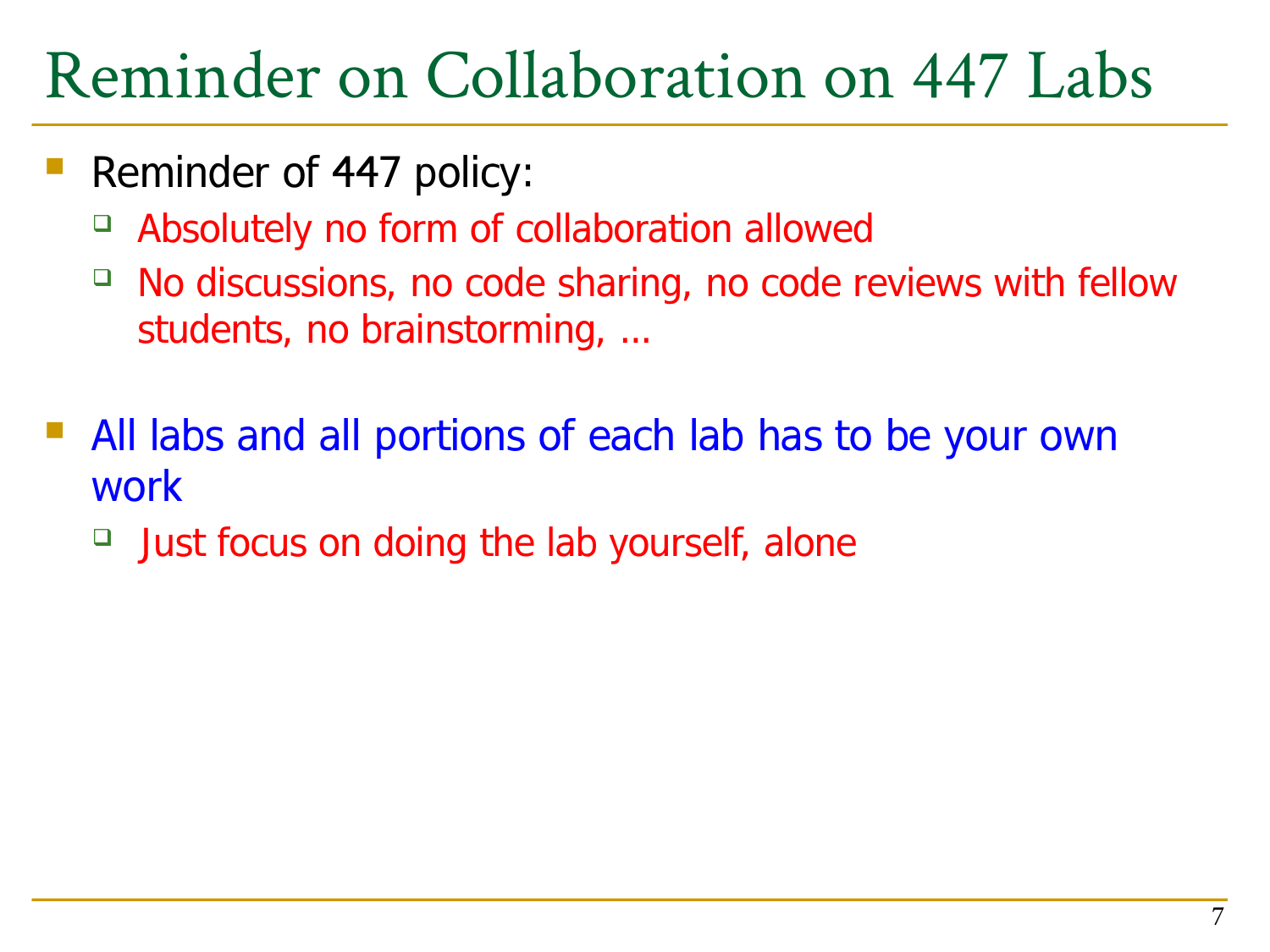

# Reminder on Collaboration on 447 Labs
Reminder of 447 policy:
Absolutely no form of collaboration allowed
No discussions, no code sharing, no code reviews with fellow students, no brainstorming, …

All labs and all portions of each lab has to be your own work
Just focus on doing the lab yourself, alone

7